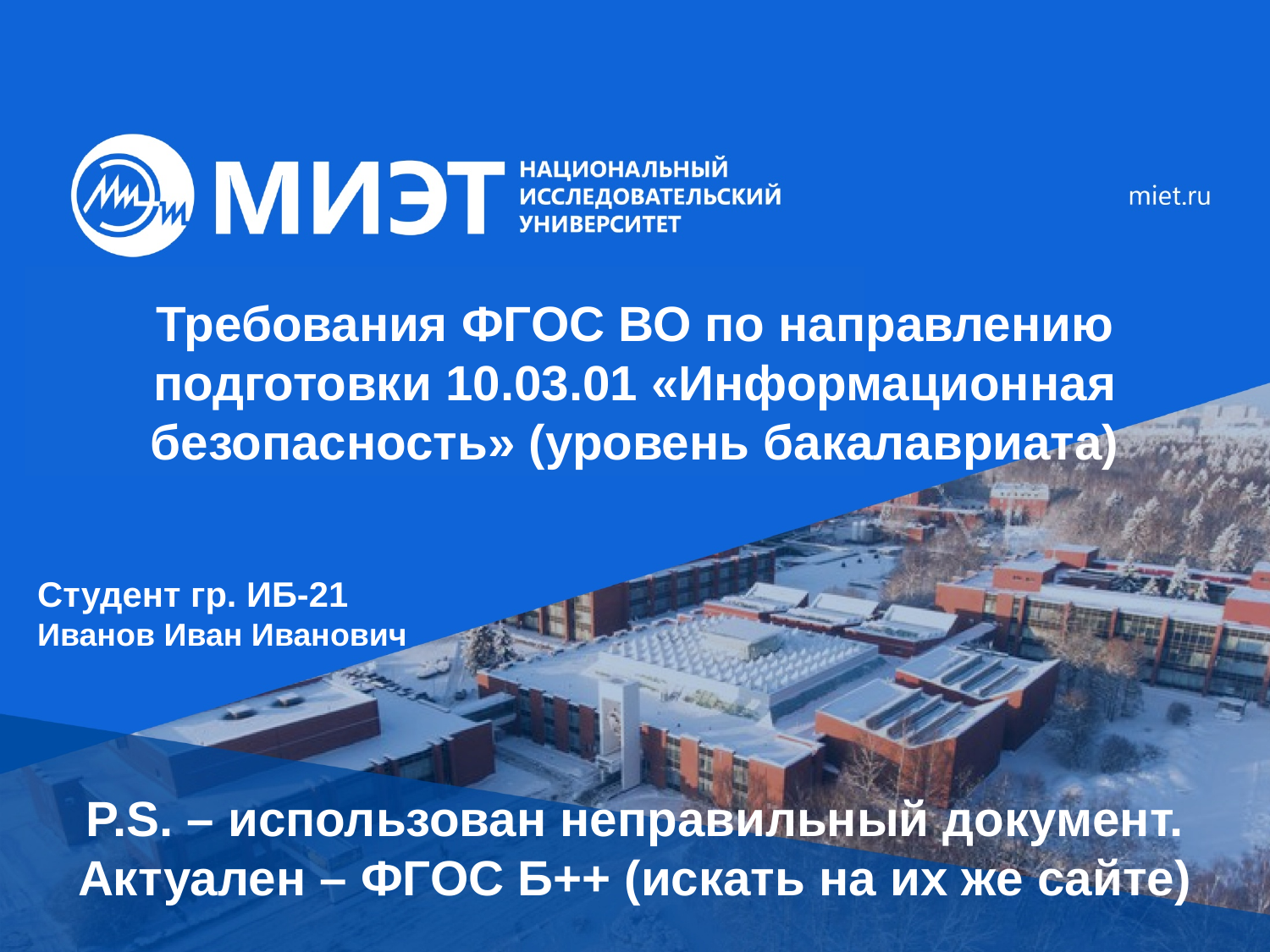

Требования ФГОС ВО по направлению подготовки 10.03.01 «Информационная безопасность» (уровень бакалавриата)
Студент гр. ИБ-21
Иванов Иван Иванович
P.S. – использован неправильный документ. Актуален – ФГОС Б++ (искать на их же сайте)